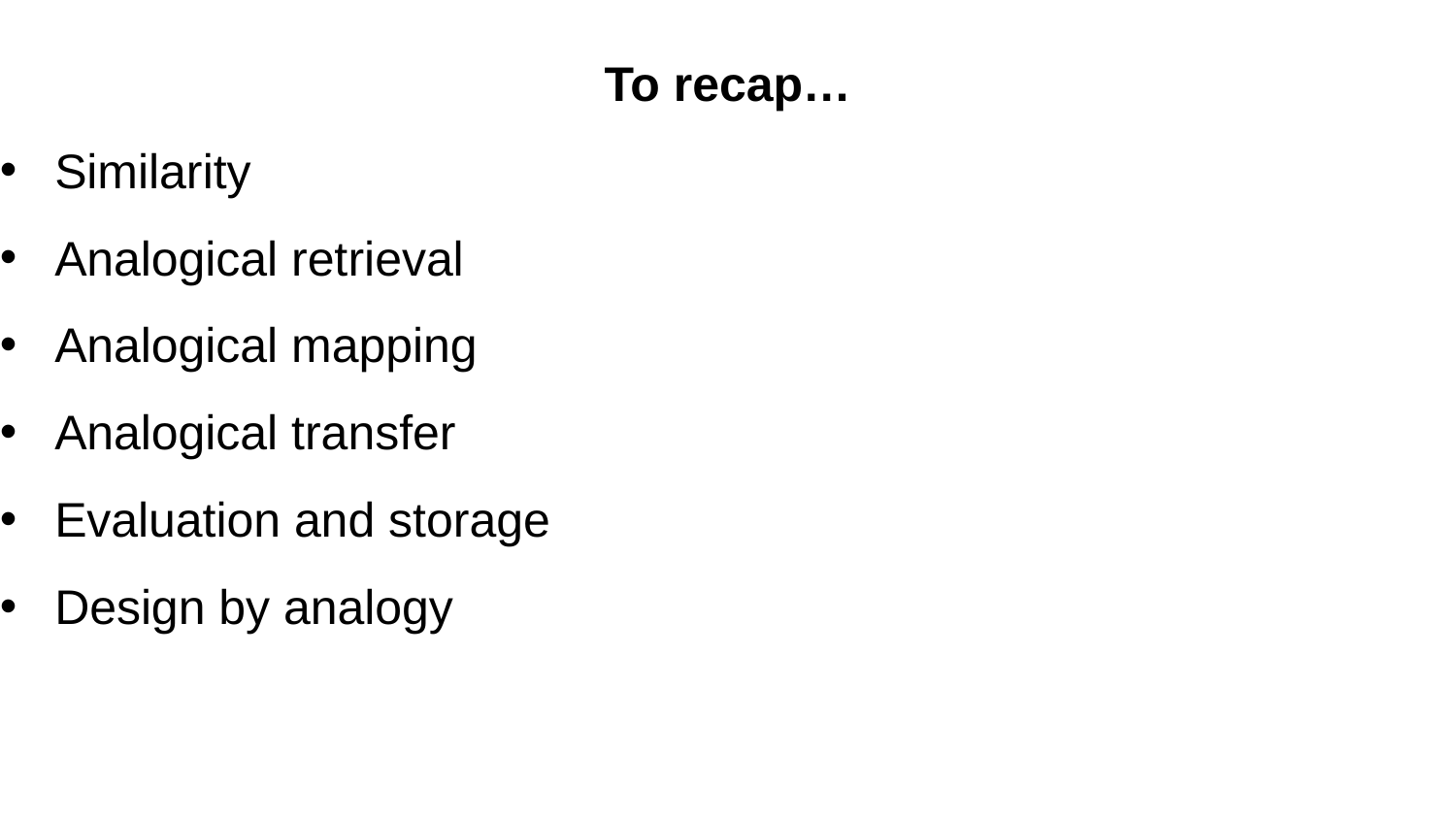

To recap…

Similarity
Analogical retrieval
Analogical mapping

Analogical transfer

Evaluation and storage

Design by analogy